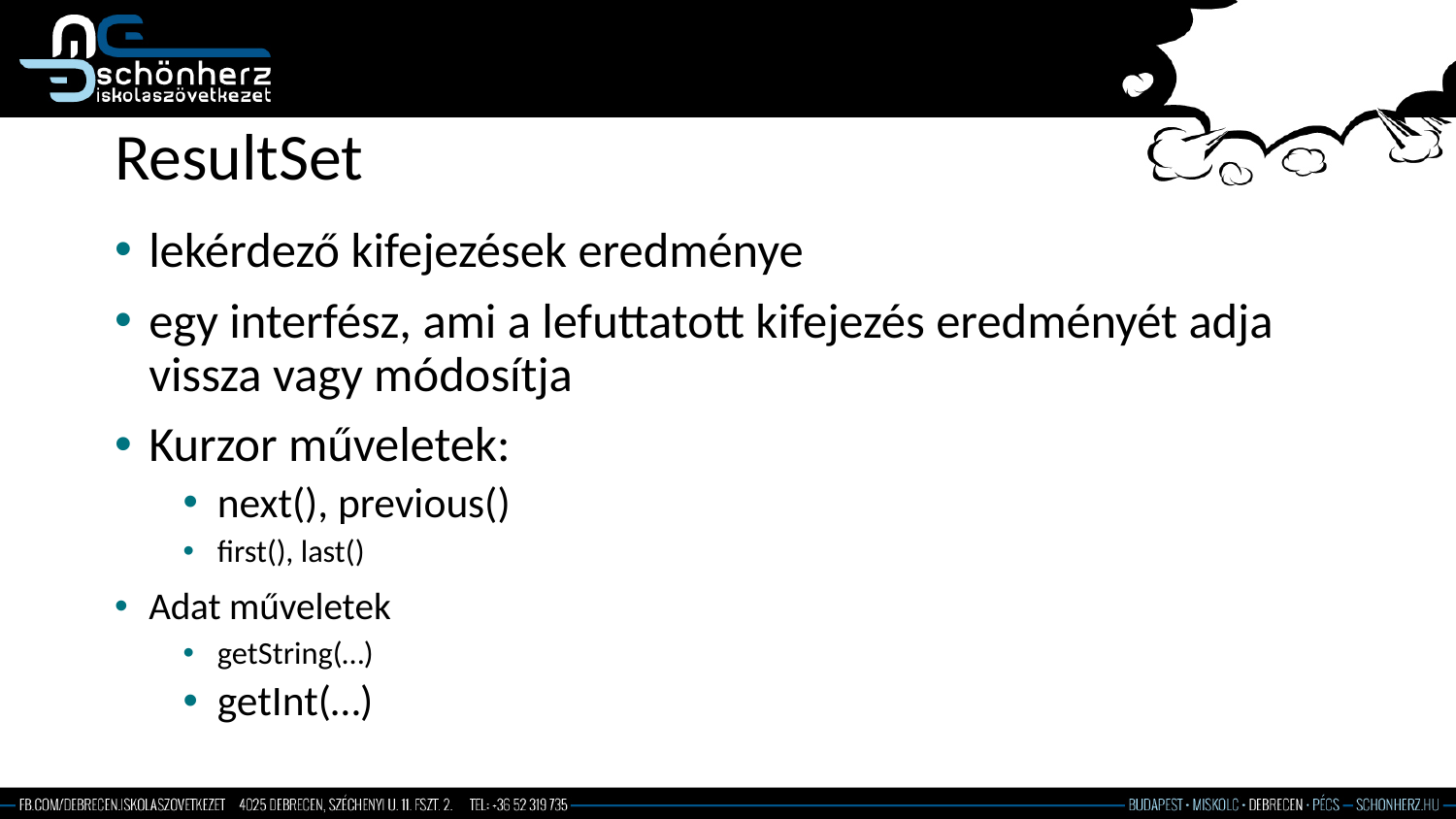

# ResultSet
lekérdező kifejezések eredménye
egy interfész, ami a lefuttatott kifejezés eredményét adja vissza vagy módosítja
Kurzor műveletek:
next(), previous()
first(), last()
Adat műveletek
getString(…)
getInt(…)